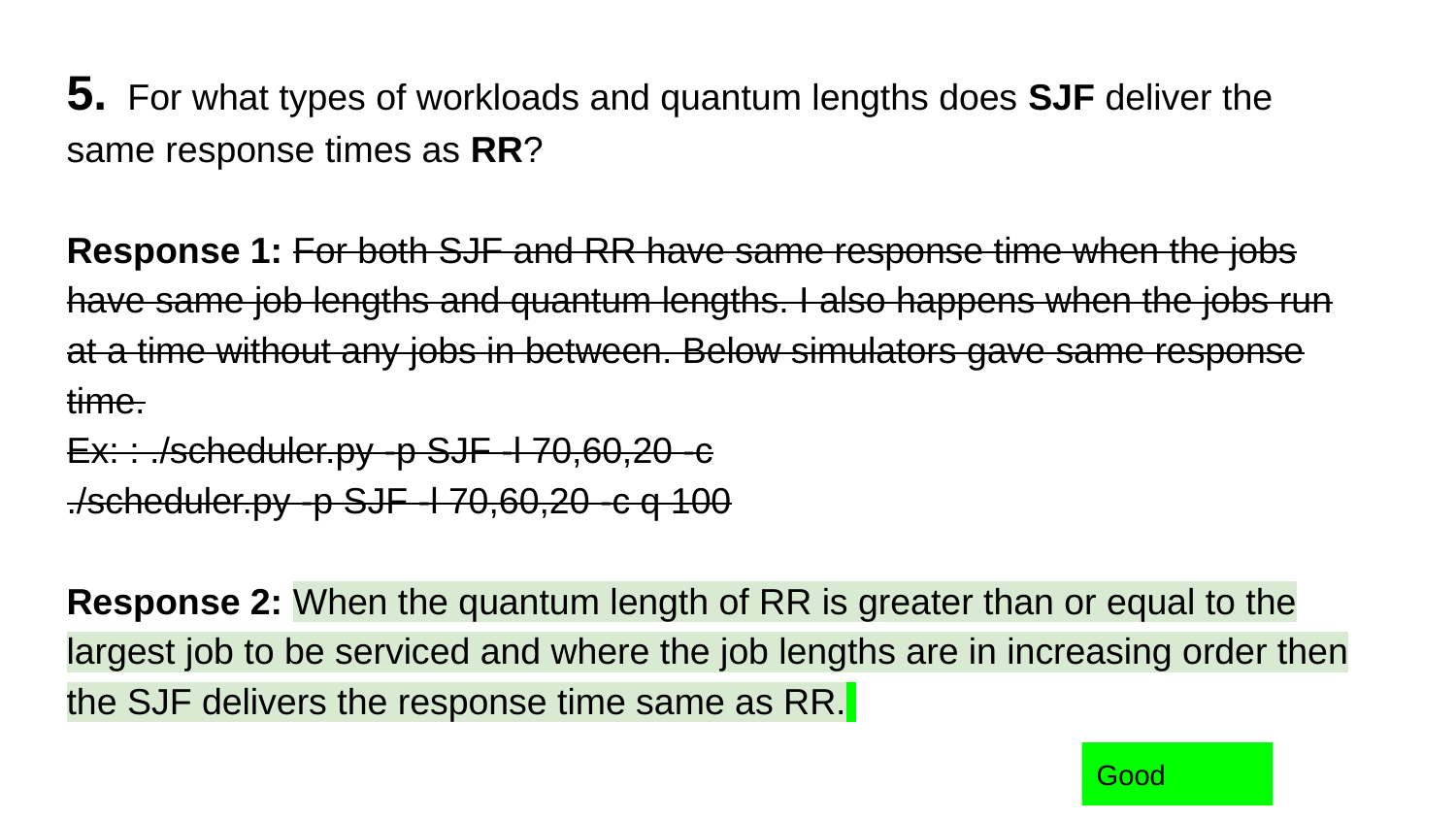

5.  For what types of workloads and quantum lengths does SJF deliver the same response times as RR?

Response 1: For both SJF and RR have same response time when the jobs have same job lengths and quantum lengths. I also happens when the jobs run at a time without any jobs in between. Below simulators gave same response time.
Ex: : ./scheduler.py -p SJF -l 70,60,20 -c
./scheduler.py -p SJF -l 70,60,20 -c q 100

Response 2: When the quantum length of RR is greater than or equal to the largest job to be serviced and where the job lengths are in increasing order then the SJF delivers the response time same as RR.

Good